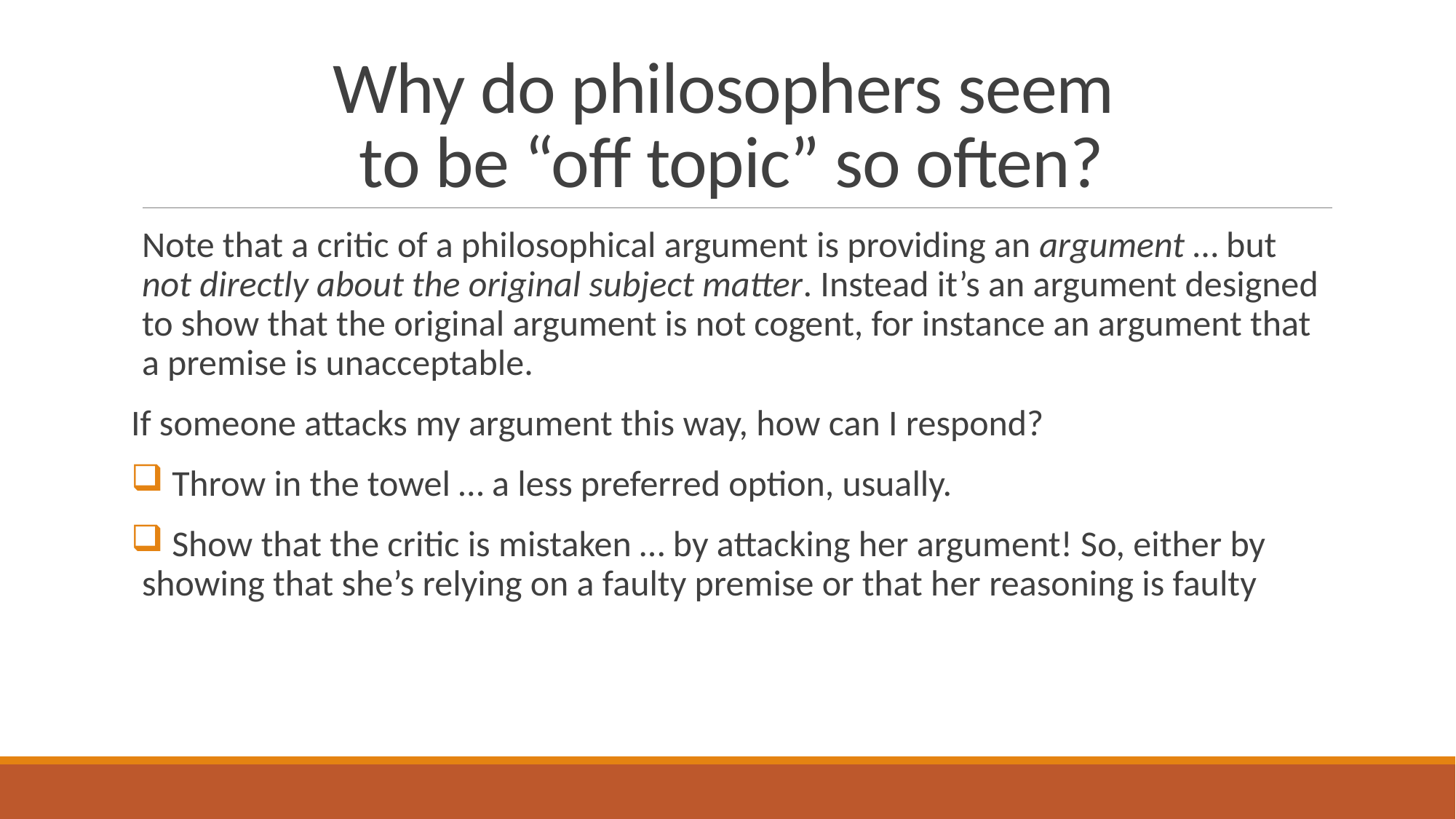

# Why do philosophers seem to be “off topic” so often?
Note that a critic of a philosophical argument is providing an argument … but not directly about the original subject matter. Instead it’s an argument designed to show that the original argument is not cogent, for instance an argument that a premise is unacceptable.
If someone attacks my argument this way, how can I respond?
 Throw in the towel … a less preferred option, usually.
 Show that the critic is mistaken … by attacking her argument! So, either by showing that she’s relying on a faulty premise or that her reasoning is faulty